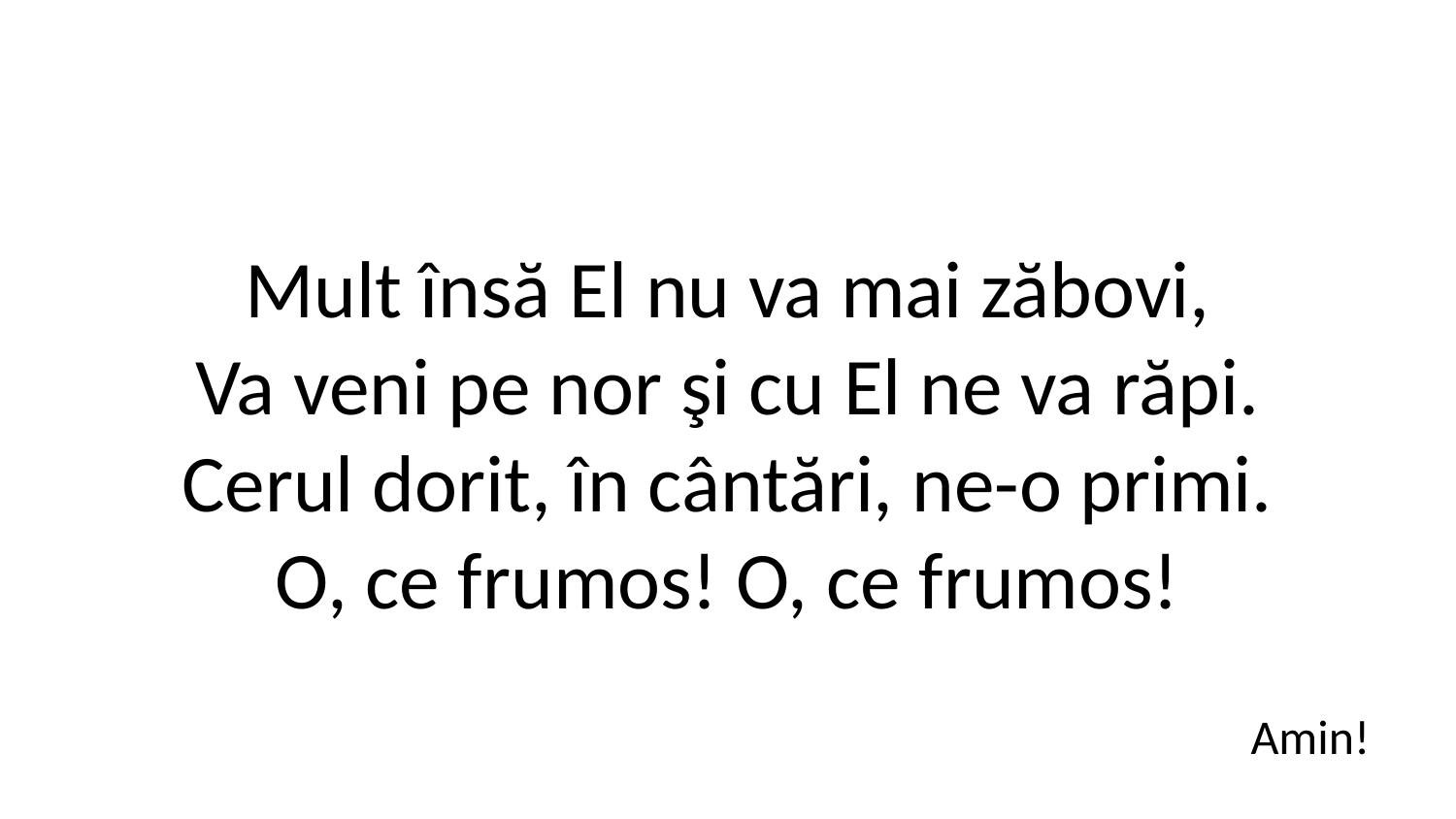

Mult însă El nu va mai zăbovi,
Va veni pe nor şi cu El ne va răpi.
Cerul dorit, în cântări, ne-o primi.
O, ce frumos! O, ce frumos!

Amin!